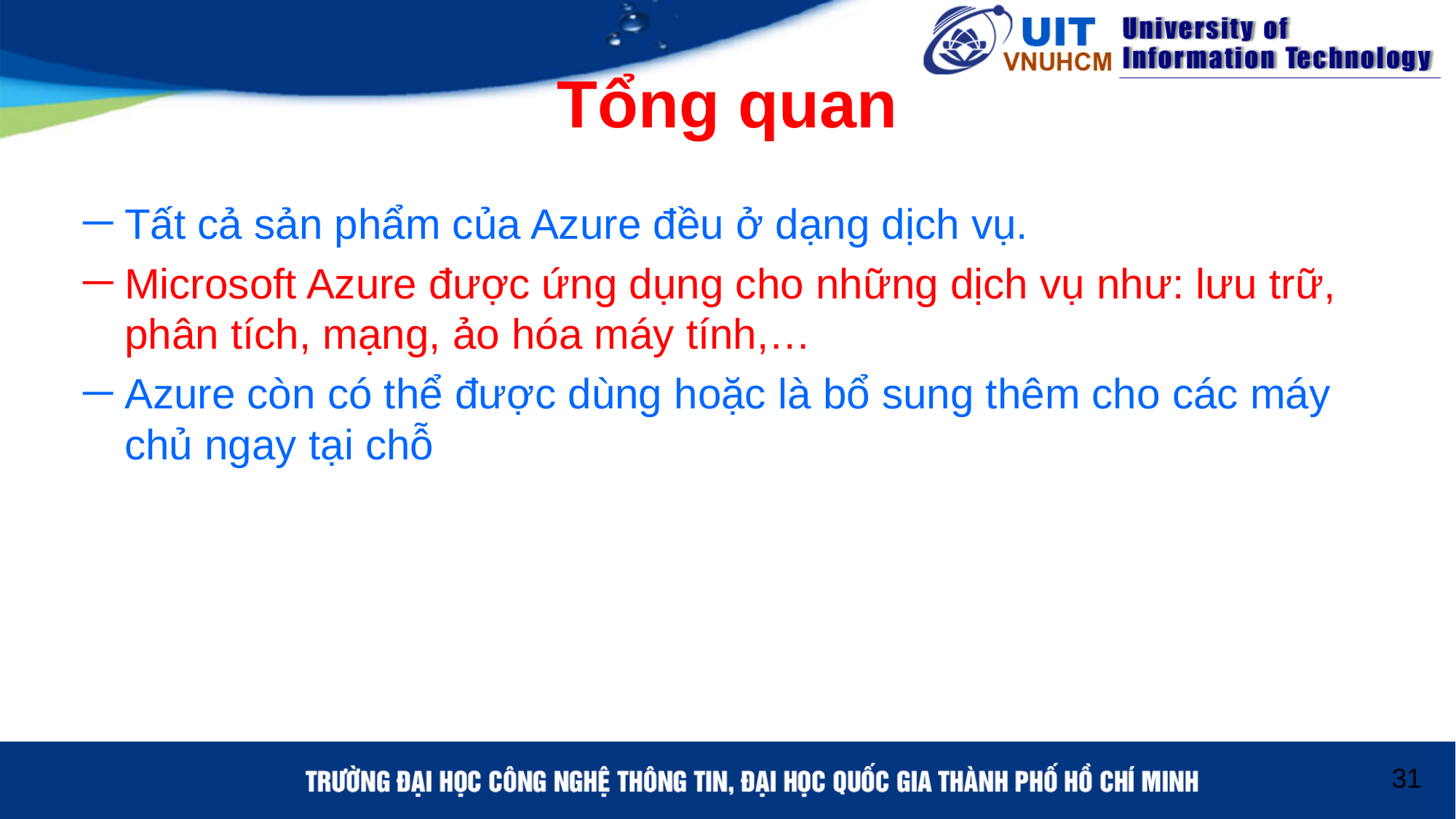

# Tổng quan
Tất cả sản phẩm của Azure đều ở dạng dịch vụ.
Microsoft Azure được ứng dụng cho những dịch vụ như: lưu trữ, phân tích, mạng, ảo hóa máy tính,…
Azure còn có thể được dùng hoặc là bổ sung thêm cho các máy chủ ngay tại chỗ